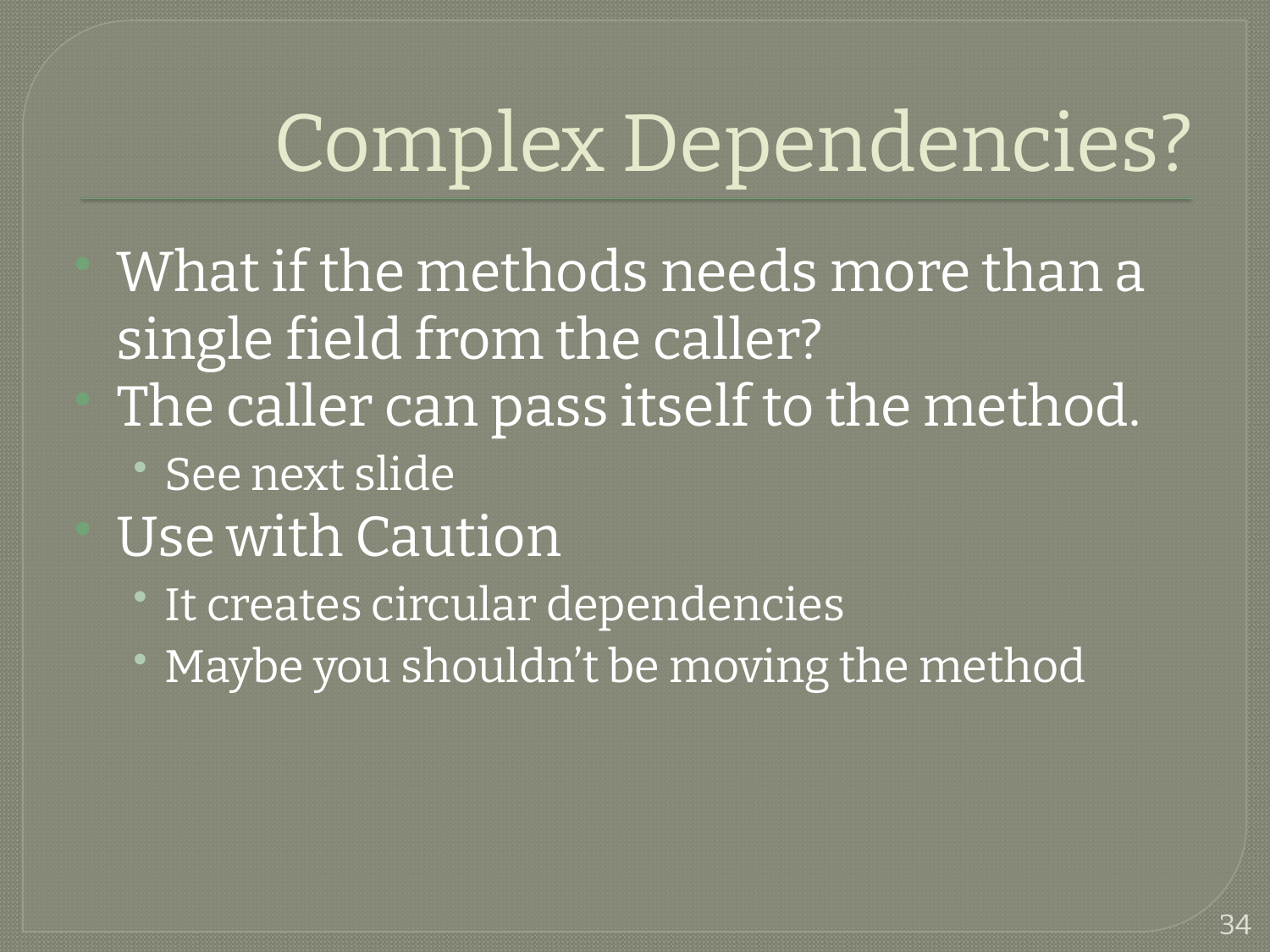

# Complex Dependencies?
What if the methods needs more than a single field from the caller?
The caller can pass itself to the method.
See next slide
Use with Caution
It creates circular dependencies
Maybe you shouldn’t be moving the method
34